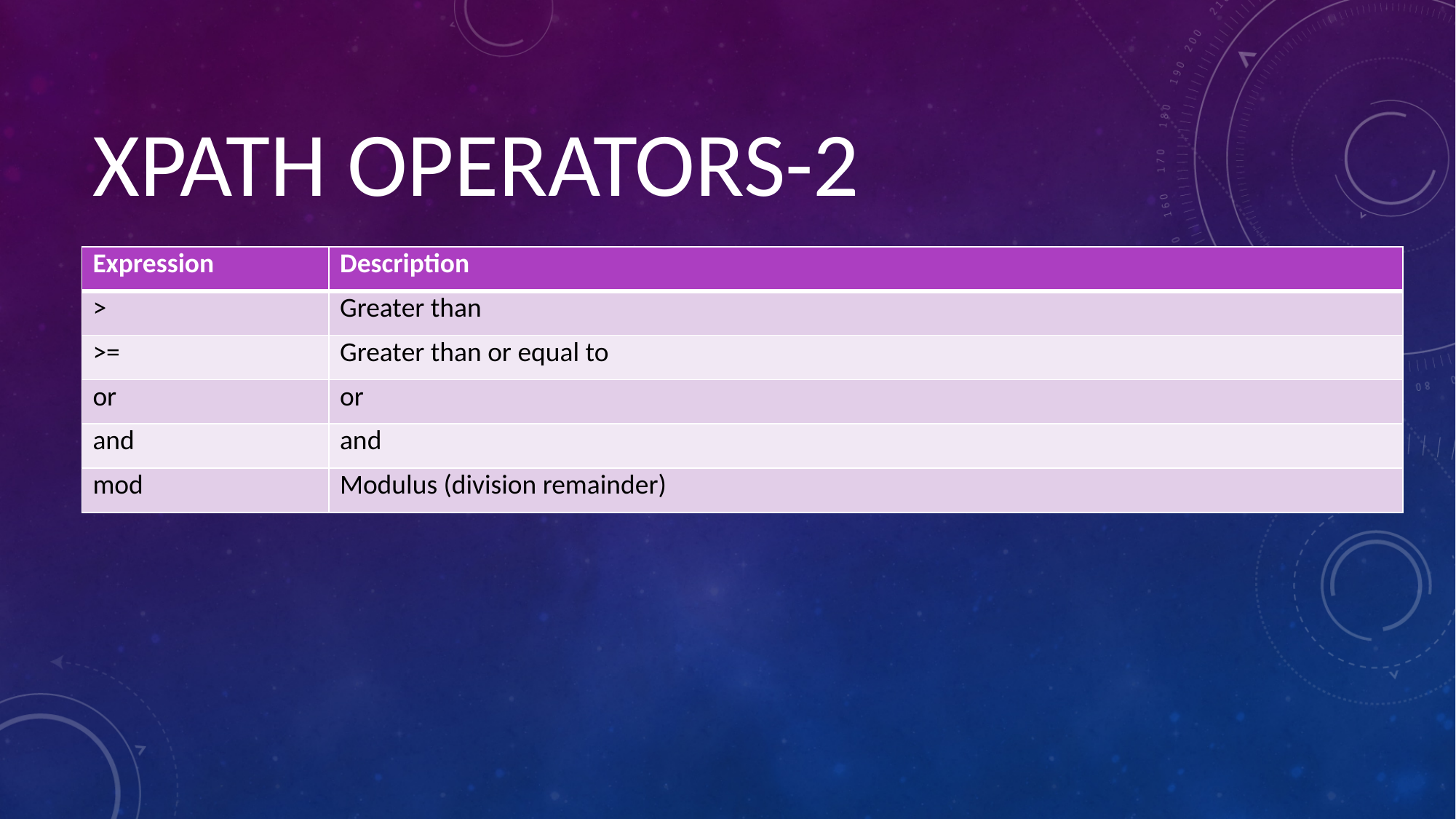

# XPath Operators-2
| Expression | Description |
| --- | --- |
| > | Greater than |
| >= | Greater than or equal to |
| or | or |
| and | and |
| mod | Modulus (division remainder) |